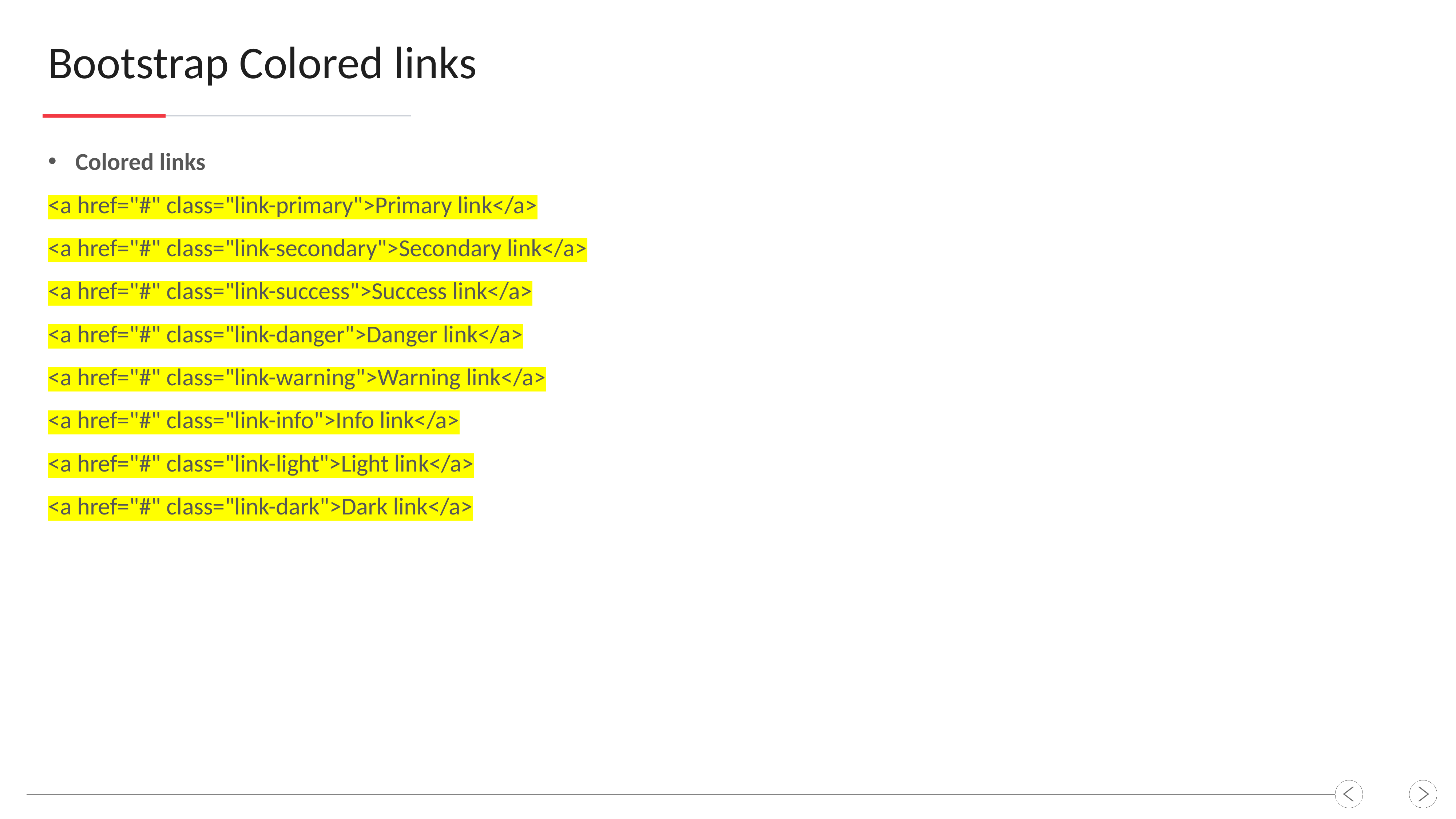

Bootstrap Colored links
Colored links
<a href="#" class="link-primary">Primary link</a>
<a href="#" class="link-secondary">Secondary link</a>
<a href="#" class="link-success">Success link</a>
<a href="#" class="link-danger">Danger link</a>
<a href="#" class="link-warning">Warning link</a>
<a href="#" class="link-info">Info link</a>
<a href="#" class="link-light">Light link</a>
<a href="#" class="link-dark">Dark link</a>